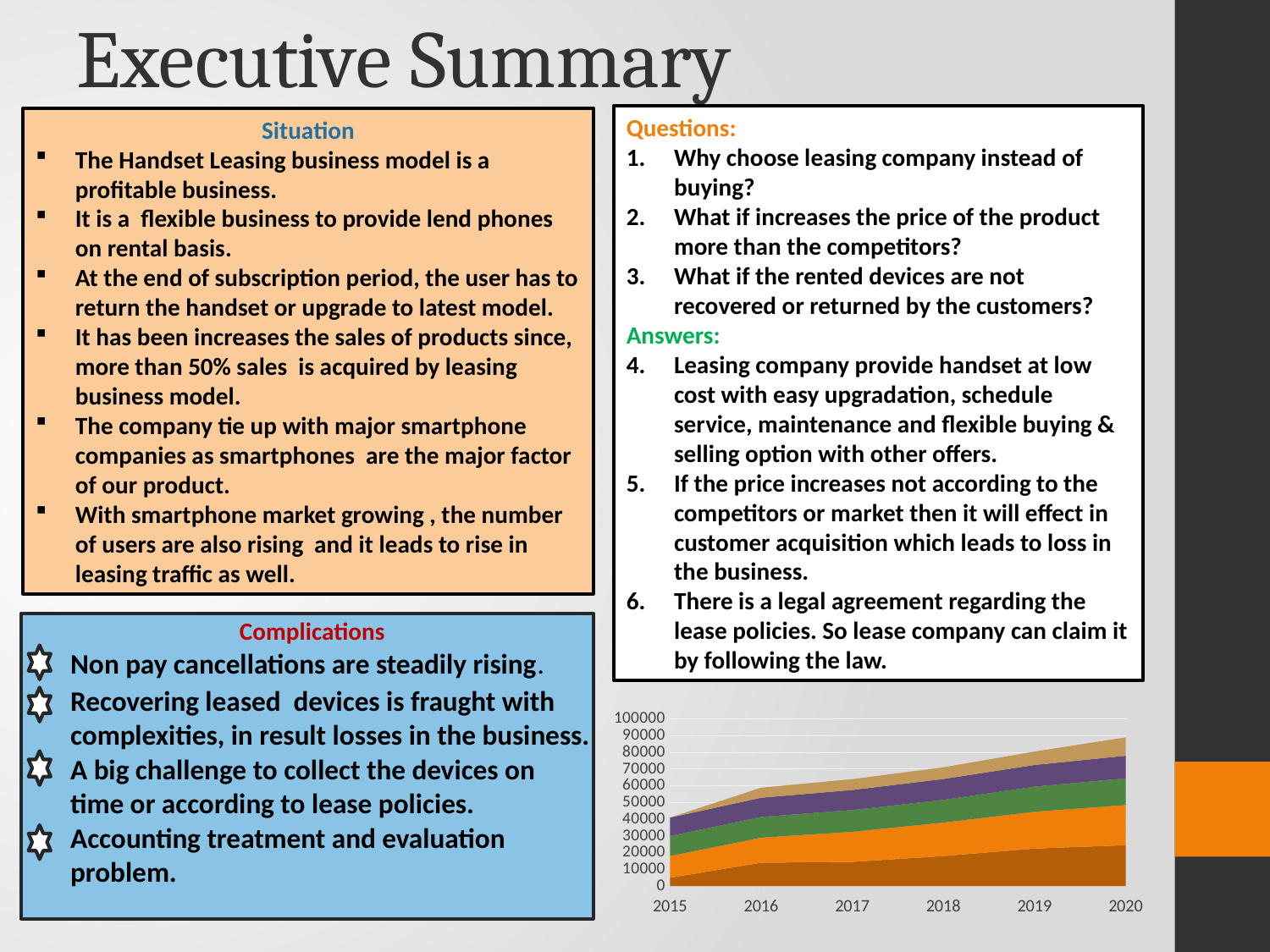

# Executive Summary
Questions:
Why choose leasing company instead of buying?
What if increases the price of the product more than the competitors?
What if the rented devices are not recovered or returned by the customers?
Answers:
Leasing company provide handset at low cost with easy upgradation, schedule service, maintenance and flexible buying & selling option with other offers.
If the price increases not according to the competitors or market then it will effect in customer acquisition which leads to loss in the business.
There is a legal agreement regarding the lease policies. So lease company can claim it by following the law.
Situation
The Handset Leasing business model is a profitable business.
It is a  flexible business to provide lend phones on rental basis.
At the end of subscription period, the user has to return the handset or upgrade to latest model.
It has been increases the sales of products since, more than 50% sales  is acquired by leasing  business model.
The company tie up with major smartphone companies as smartphones  are the major factor of our product.
With smartphone market growing , the number of users are also rising  and it leads to rise in leasing traffic as well.

Non pay cancellations are steadily rising.
Recovering leased  devices is fraught with complexities, in result losses in the business.

A big challenge to collect the devices on time or according to lease policies.
Accounting treatment and evaluation problem.

Complications

### Chart

| Category | AFRICA | ASIA | LATIN AMERICA | NORTH AMERICA | EUROPE |
|---|---|---|---|---|---|
| 2015 | 5000.0 | 13000.0 | 12000.0 | 11000.0 | 0.0 |
| 2016 | 14000.0 | 15000.0 | 12400.0 | 11500.0 | 6000.0 |
| 2017 | 14500.0 | 18000.0 | 13000.0 | 12000.0 | 6500.0 |
| 2018 | 18000.0 | 20000.0 | 13600.0 | 12500.0 | 7000.0 |
| 2019 | 22500.0 | 22000.0 | 15000.0 | 13000.0 | 8000.0 |
| 2020 | 24500.0 | 24000.0 | 16000.0 | 13500.0 | 11000.0 |